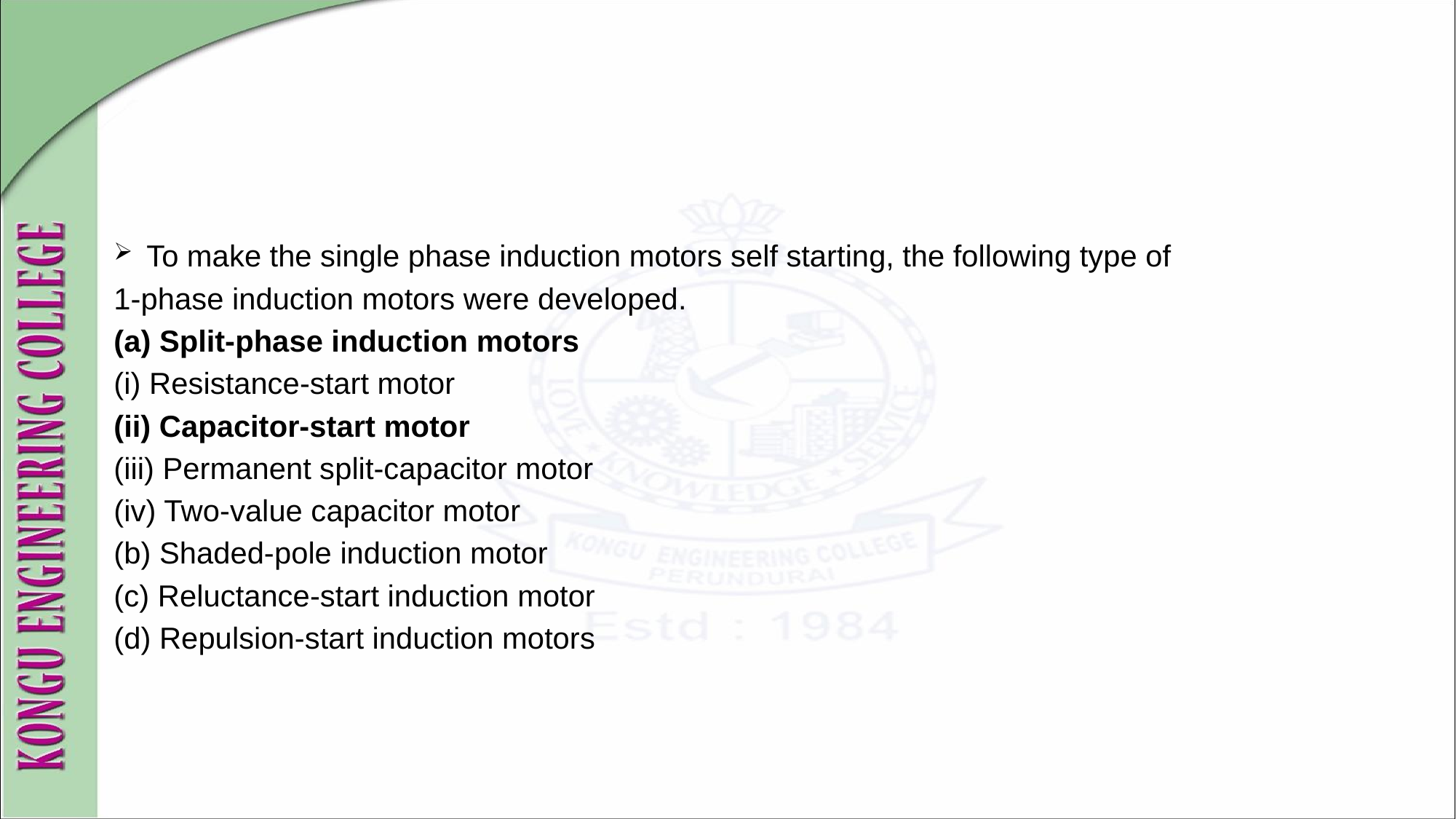

#
To make the single phase induction motors self starting, the following type of
1-phase induction motors were developed.
(a) Split-phase induction motors
(i) Resistance-start motor
(ii) Capacitor-start motor
(iii) Permanent split-capacitor motor
(iv) Two-value capacitor motor
(b) Shaded-pole induction motor
(c) Reluctance-start induction motor
(d) Repulsion-start induction motors